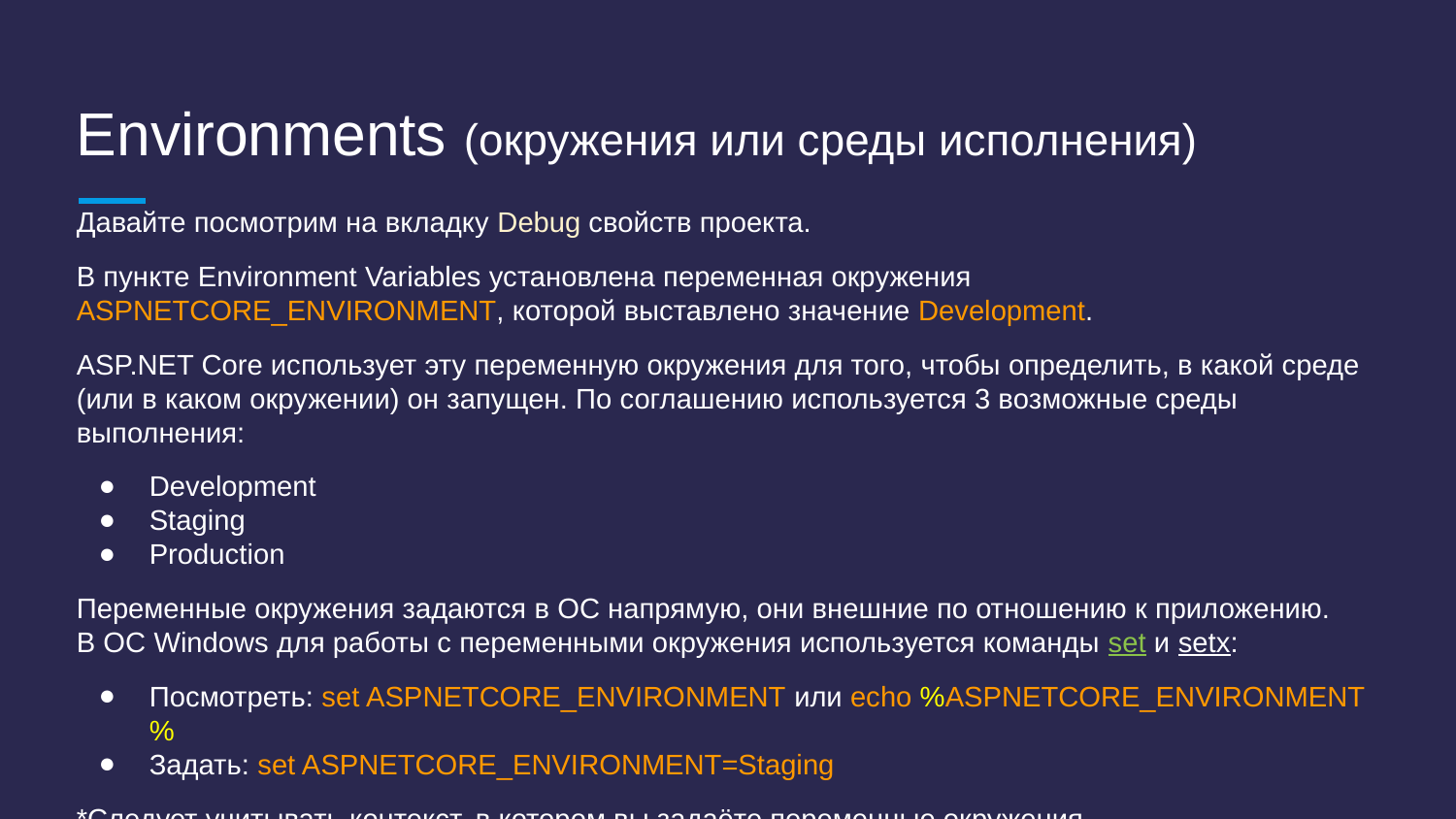

# Environments (окружения или среды исполнения)
Давайте посмотрим на вкладку Debug свойств проекта.
В пункте Environment Variables установлена переменная окружения ASPNETCORE_ENVIRONMENT, которой выставлено значение Development.
ASP.NET Core использует эту переменную окружения для того, чтобы определить, в какой среде (или в каком окружении) он запущен. По соглашению используется 3 возможные среды выполнения:
Development
Staging
Production
Переменные окружения задаются в ОС напрямую, они внешние по отношению к приложению.
В ОС Windows для работы с переменными окружения используется команды set и setx:
Посмотреть: set ASPNETCORE_ENVIRONMENT или echo %ASPNETCORE_ENVIRONMENT%
Задать: set ASPNETCORE_ENVIRONMENT=Staging
*Следует учитывать контекст, в котором вы задаёте переменные окружения.